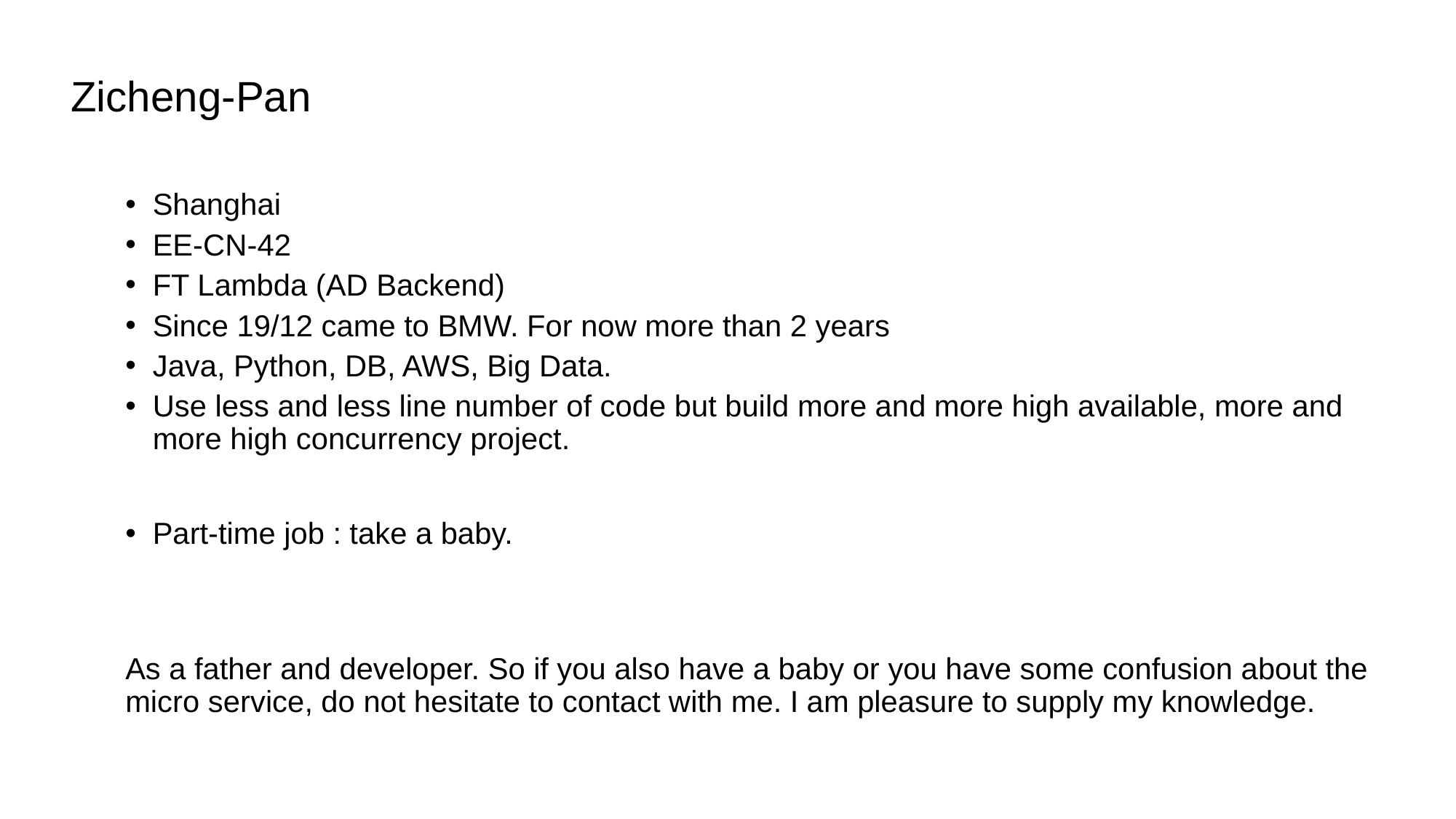

Zicheng-Pan

Shanghai
EE-CN-42
FT Lambda (AD Backend)
Since 19/12 came to BMW. For now more than 2 years
Java, Python, DB, AWS, Big Data.
Use less and less line number of code but build more and more high available, more and more high concurrency project.

Part-time job : take a baby.

As a father and developer. So if you also have a baby or you have some confusion about the micro service, do not hesitate to contact with me. I am pleasure to supply my knowledge.